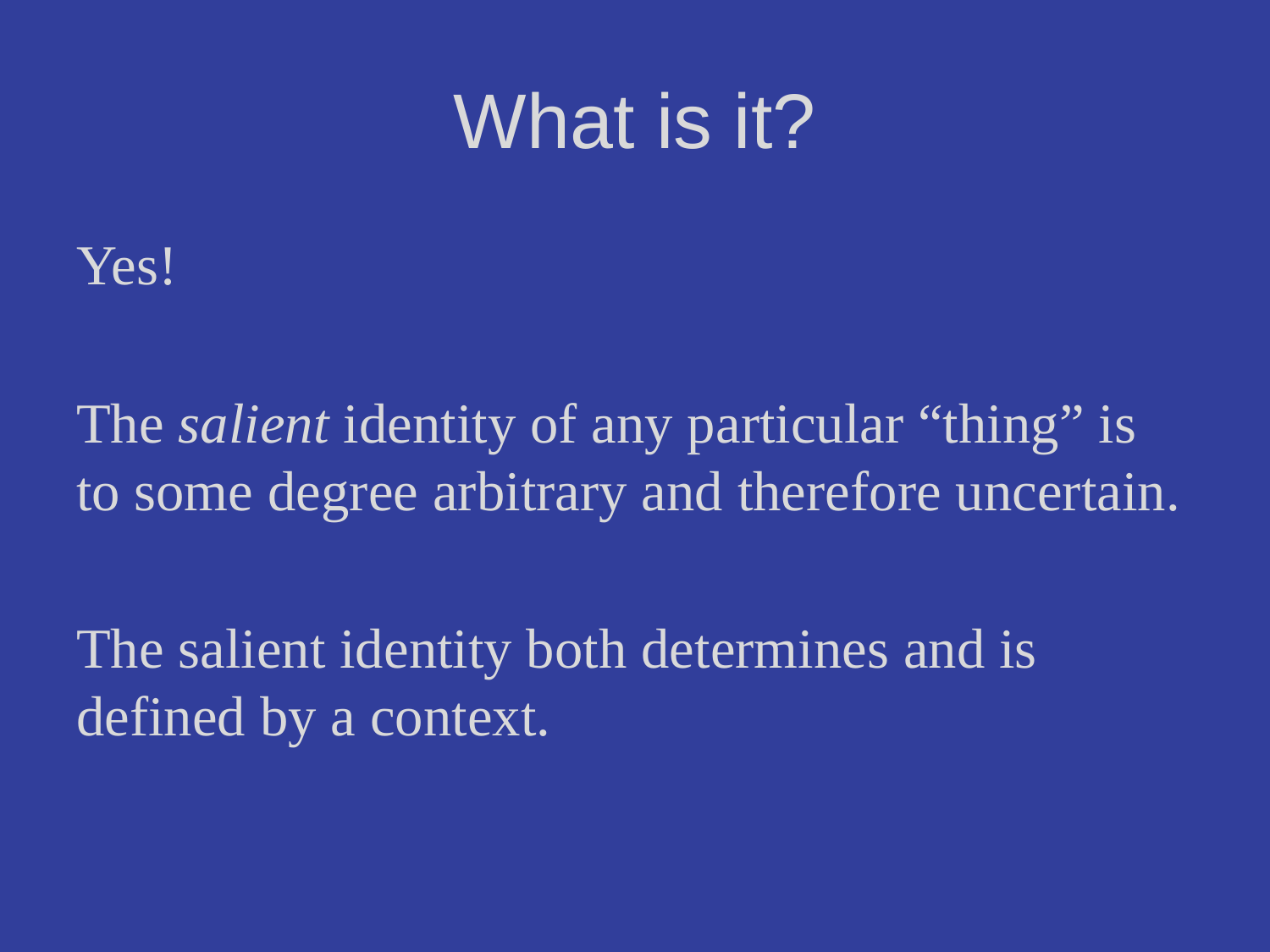

# What is it?
Yes!

The salient identity of any particular “thing” is to some degree arbitrary and therefore uncertain.

The salient identity both determines and is defined by a context.